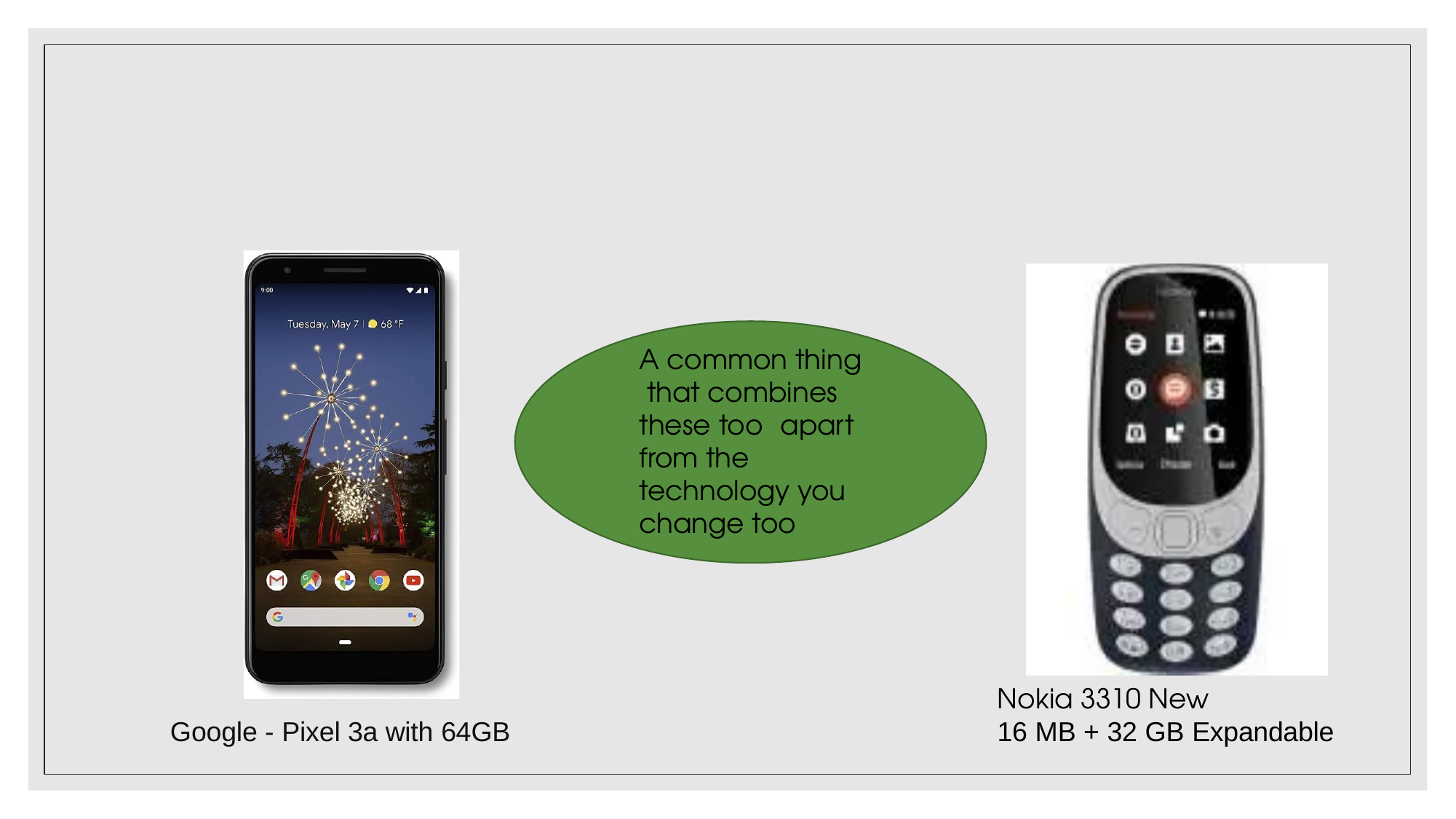

A common thing  that combines  these too	apart  from the  technology you  change too
Nokia 3310 New
16 MB + 32 GB Expandable
Google - Pixel 3a with 64GB